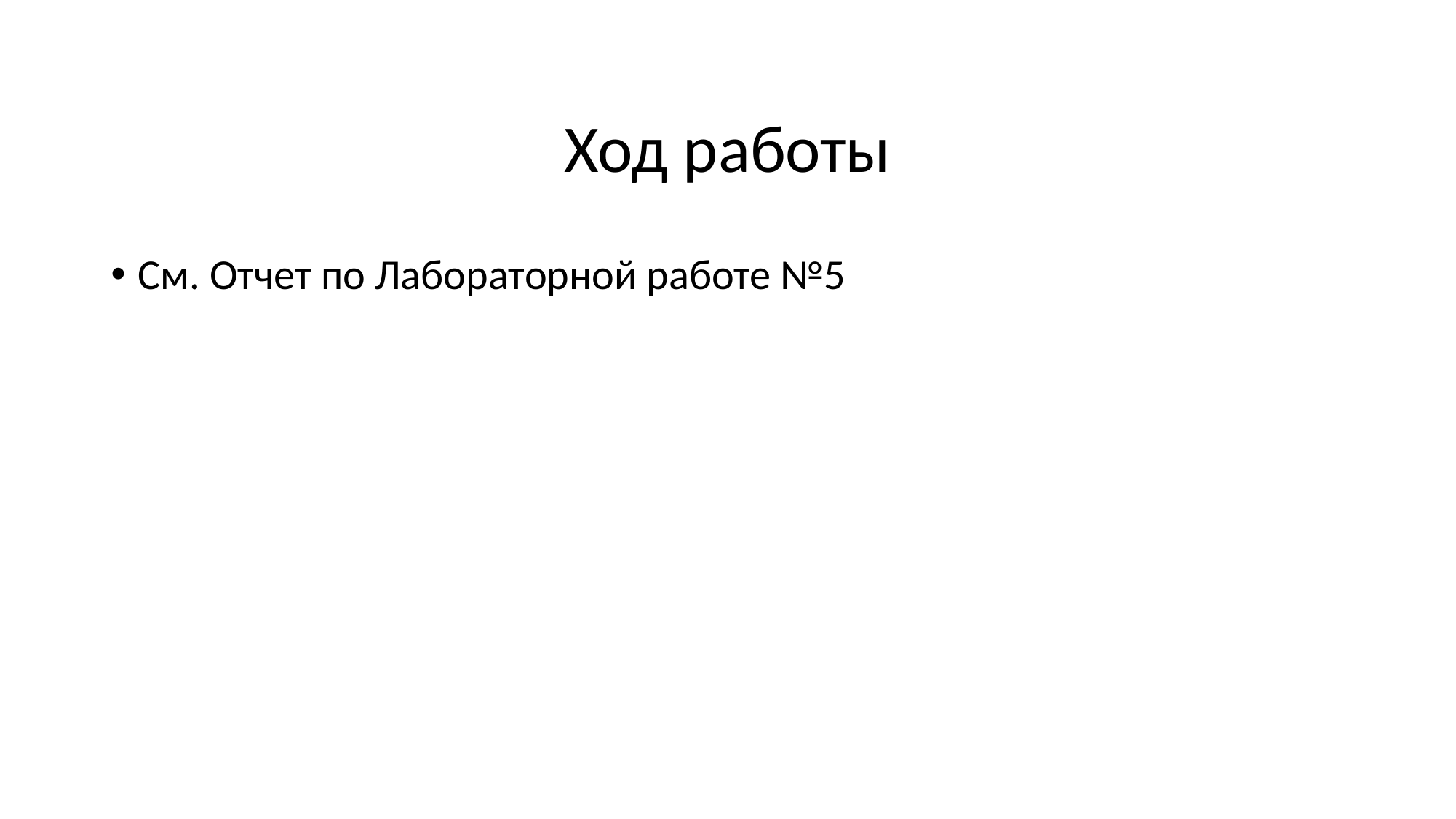

# Ход работы
См. Отчет по Лабораторной работе №5